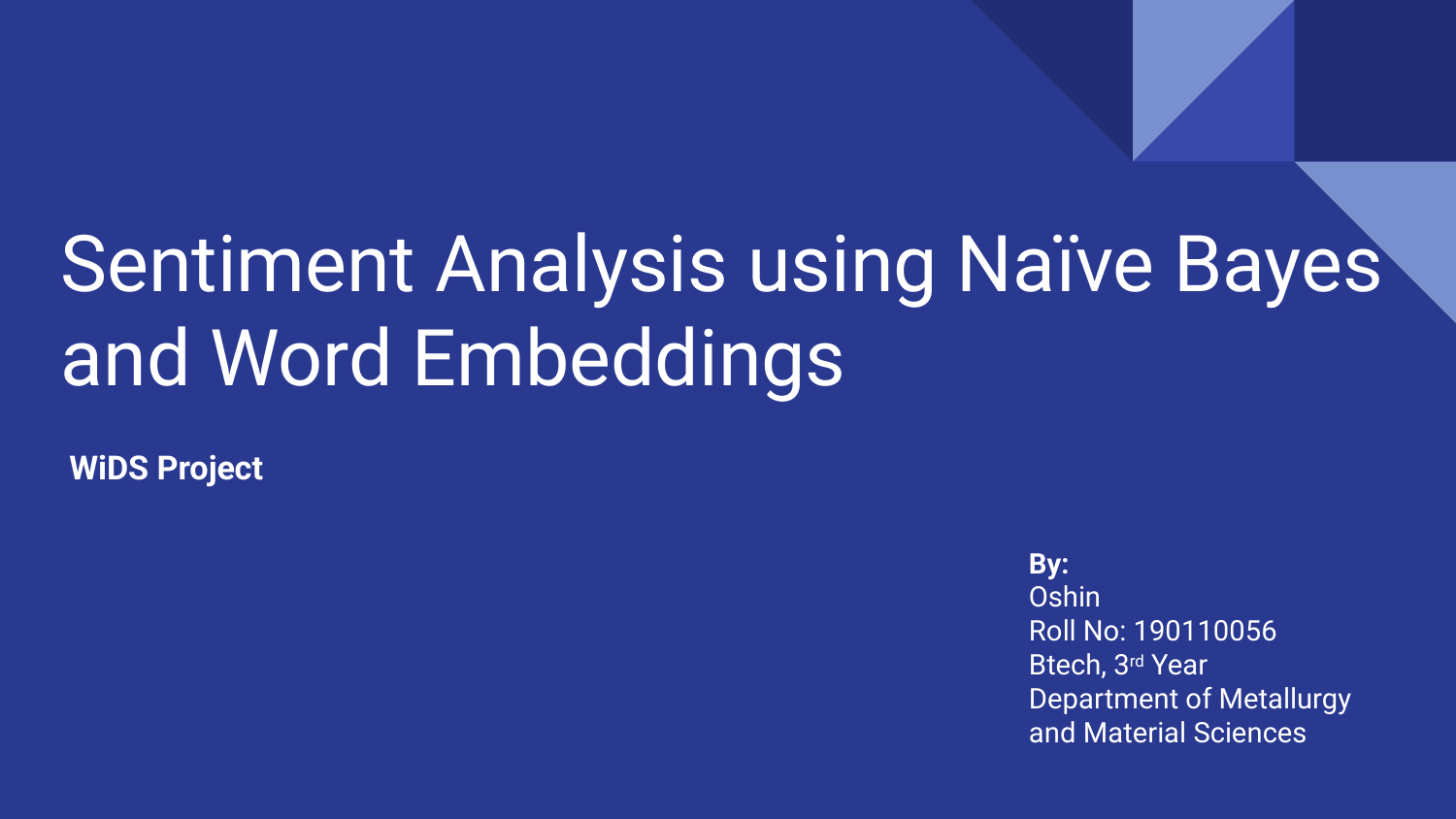

# Sentiment Analysis using Naïve Bayes and Word Embeddings
 WiDS Project
By:
Oshin
Roll No: 190110056
Btech, 3rd Year
Department of Metallurgy and Material Sciences